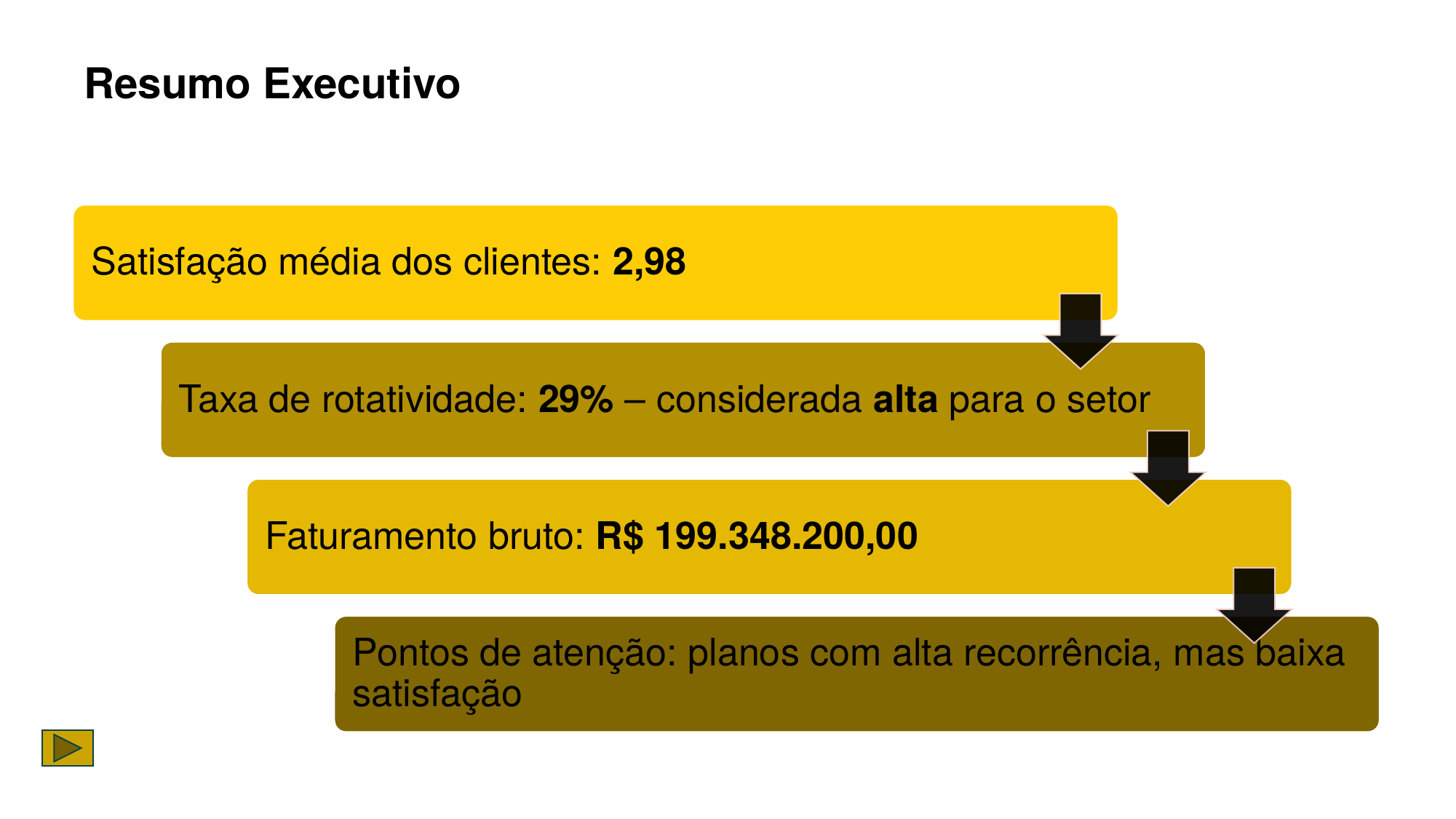

# Resumo Executivo
Satisfação média dos clientes: 2,98
Taxa de rotatividade: 29% – considerada alta para o setor
Faturamento bruto: R$ 199.348.200,00
Pontos de atenção: planos com alta recorrência, mas baixa satisfação